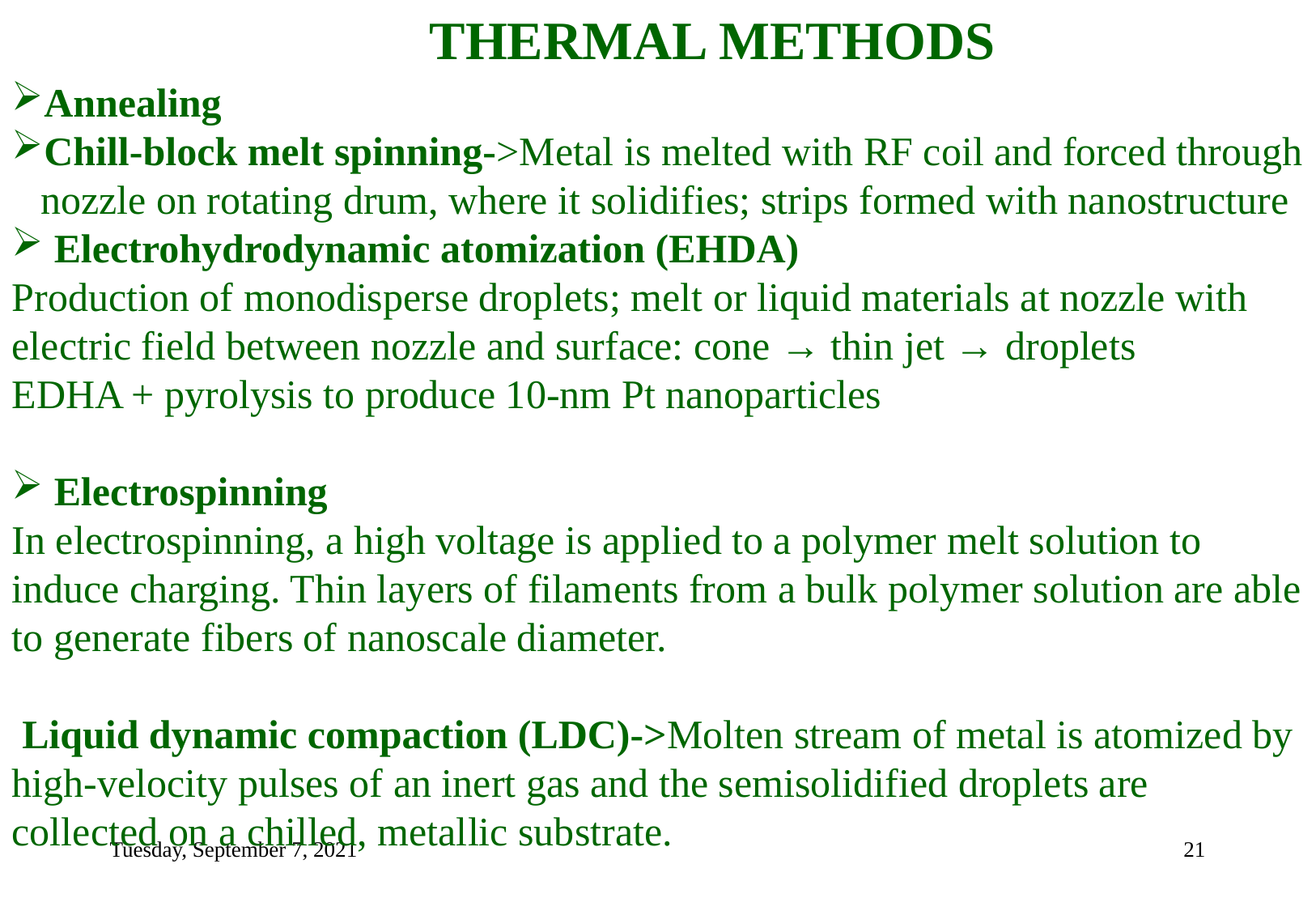

THERMAL METHODS
Annealing
Chill-block melt spinning->Metal is melted with RF coil and forced through nozzle on rotating drum, where it solidifies; strips formed with nanostructure
 Electrohydrodynamic atomization (EHDA)
Production of monodisperse droplets; melt or liquid materials at nozzle with electric field between nozzle and surface: cone → thin jet → droplets
EDHA + pyrolysis to produce 10-nm Pt nanoparticles

 Electrospinning
In electrospinning, a high voltage is applied to a polymer melt solution to induce charging. Thin layers of filaments from a bulk polymer solution are able to generate fibers of nanoscale diameter.

 Liquid dynamic compaction (LDC)->Molten stream of metal is atomized by high-velocity pulses of an inert gas and the semisolidified droplets are collected on a chilled, metallic substrate.
Tuesday, September 7, 2021
21